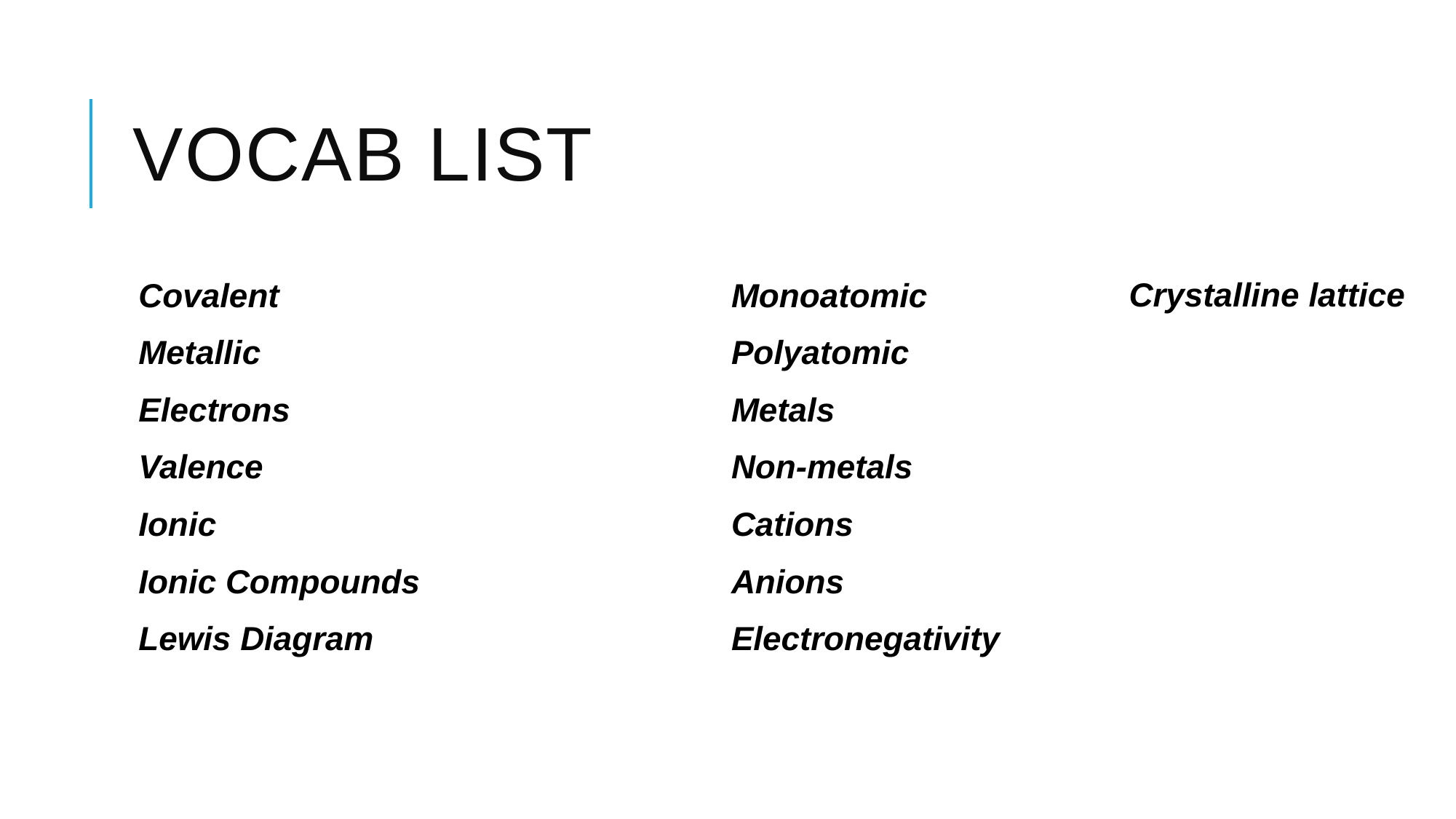

# Vocab List
Covalent
Metallic
Electrons
Valence
Ionic
Ionic Compounds
Lewis Diagram

Monoatomic
Polyatomic
Metals
Non-metals
Cations
Anions
Electronegativity

Crystalline lattice